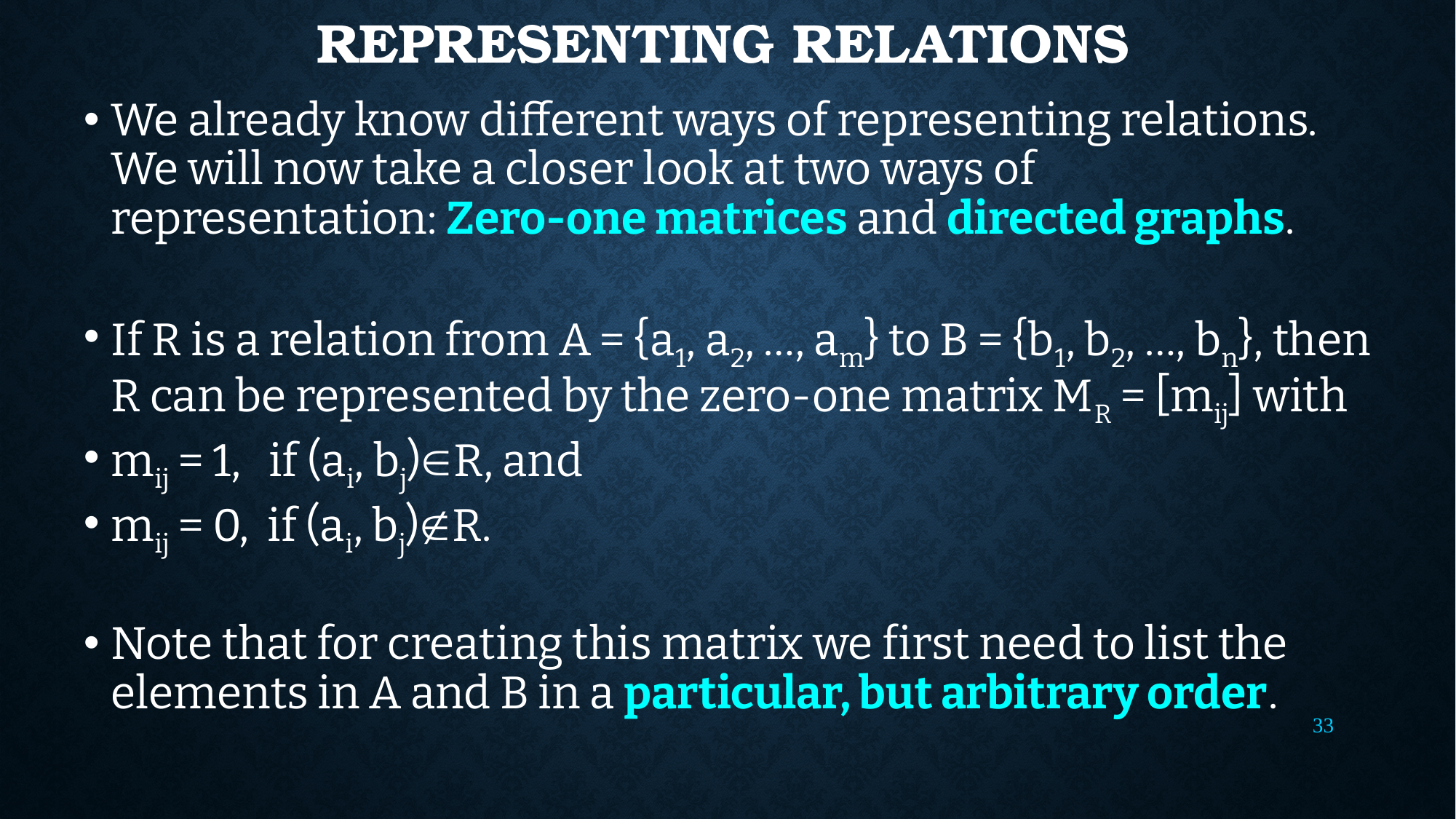

# Representing Relations
We already know different ways of representing relations. We will now take a closer look at two ways of representation: Zero-one matrices and directed graphs.

If R is a relation from A = {a1, a2, …, am} to B = {b1, b2, …, bn}, then R can be represented by the zero-one matrix MR = [mij] with
mij = 1,   if (ai, bj)∈R, and
mij = 0,  if (ai, bj)∉R.

Note that for creating this matrix we first need to list the elements in A and B in a particular, but arbitrary order.

33